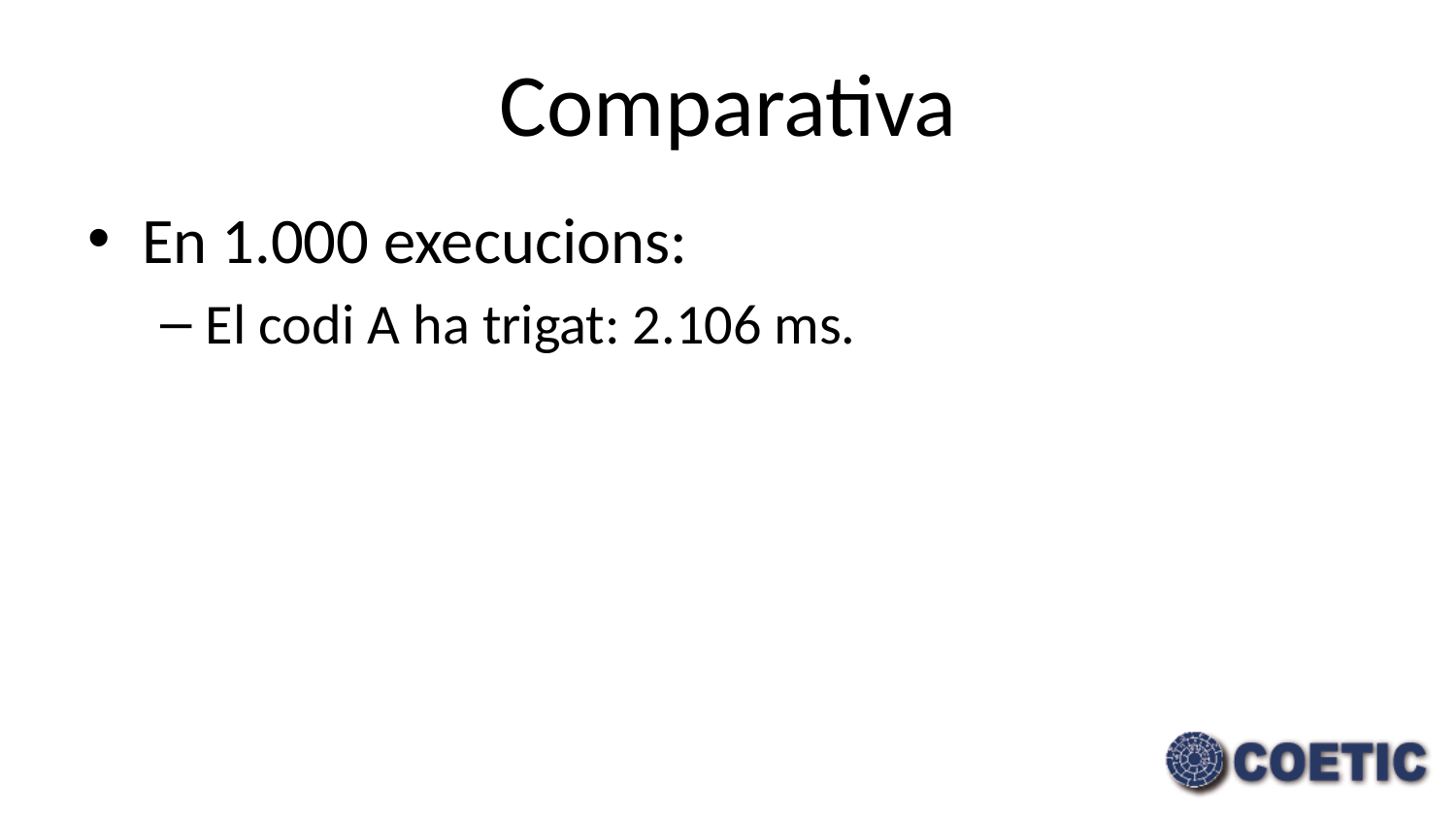

# Comparativa
En 1.000 execucions:
El codi A ha trigat: 2.106 ms.